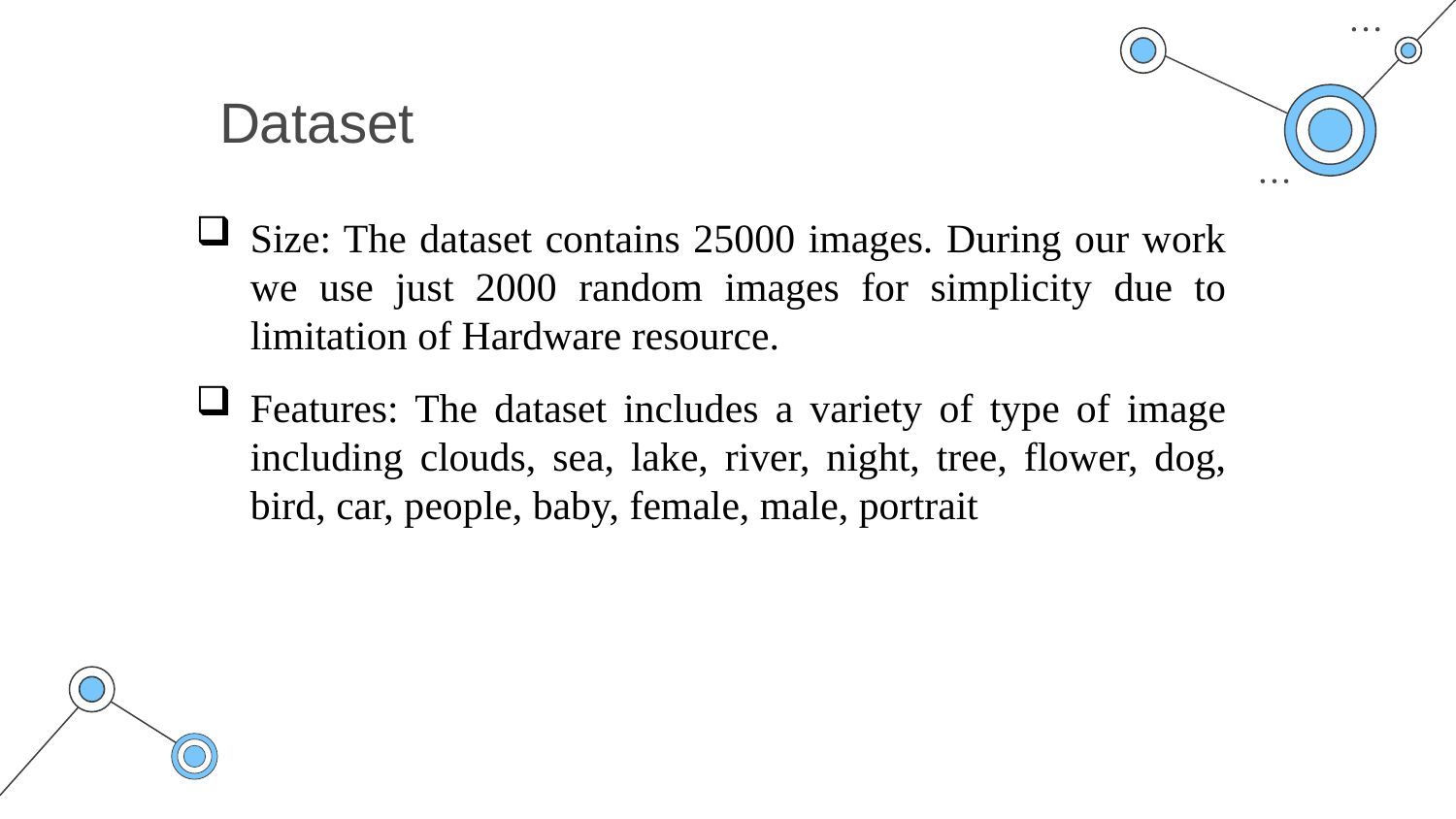

# Dataset
Size: The dataset contains 25000 images. During our work we use just 2000 random images for simplicity due to limitation of Hardware resource.

Features: The dataset includes a variety of type of image including clouds, sea, lake, river, night, tree, flower, dog, bird, car, people, baby, female, male, portrait